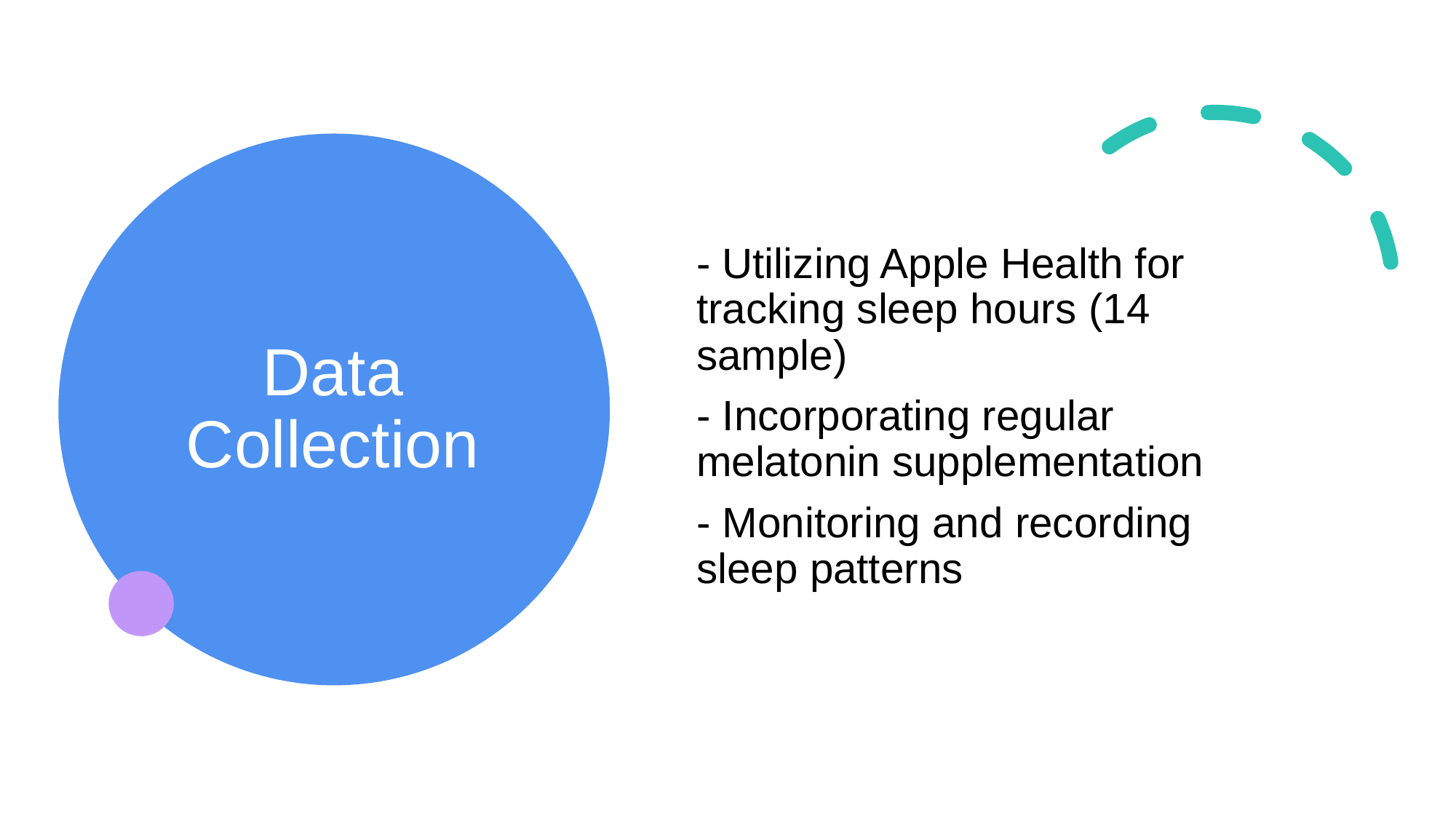

# Data Collection
- Utilizing Apple Health for tracking sleep hours (14 sample)
- Incorporating regular melatonin supplementation
- Monitoring and recording sleep patterns